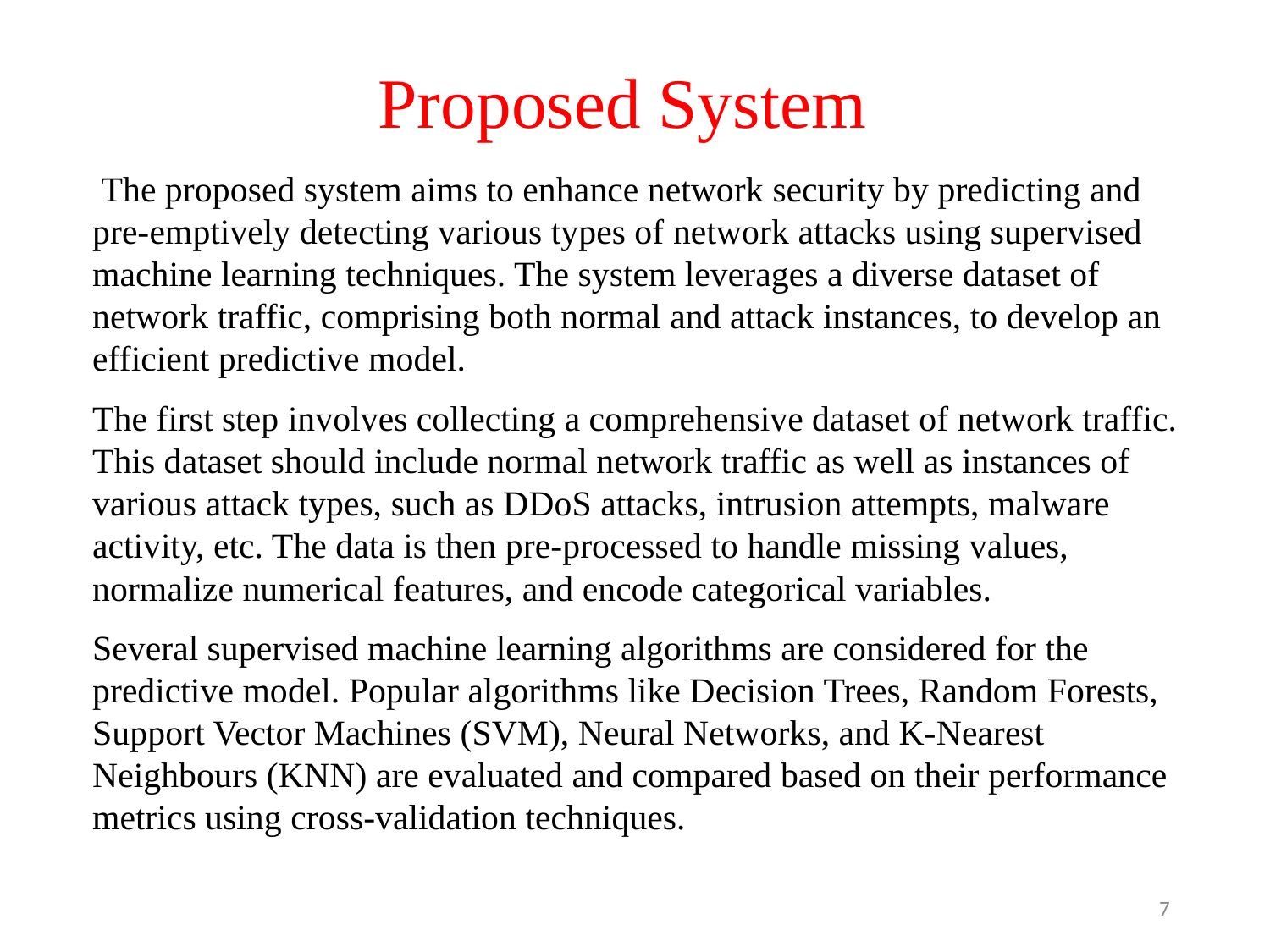

# Proposed System
 The proposed system aims to enhance network security by predicting and pre-emptively detecting various types of network attacks using supervised machine learning techniques. The system leverages a diverse dataset of network traffic, comprising both normal and attack instances, to develop an efficient predictive model.
The first step involves collecting a comprehensive dataset of network traffic. This dataset should include normal network traffic as well as instances of various attack types, such as DDoS attacks, intrusion attempts, malware activity, etc. The data is then pre-processed to handle missing values, normalize numerical features, and encode categorical variables.
Several supervised machine learning algorithms are considered for the predictive model. Popular algorithms like Decision Trees, Random Forests, Support Vector Machines (SVM), Neural Networks, and K-Nearest Neighbours (KNN) are evaluated and compared based on their performance metrics using cross-validation techniques.
7